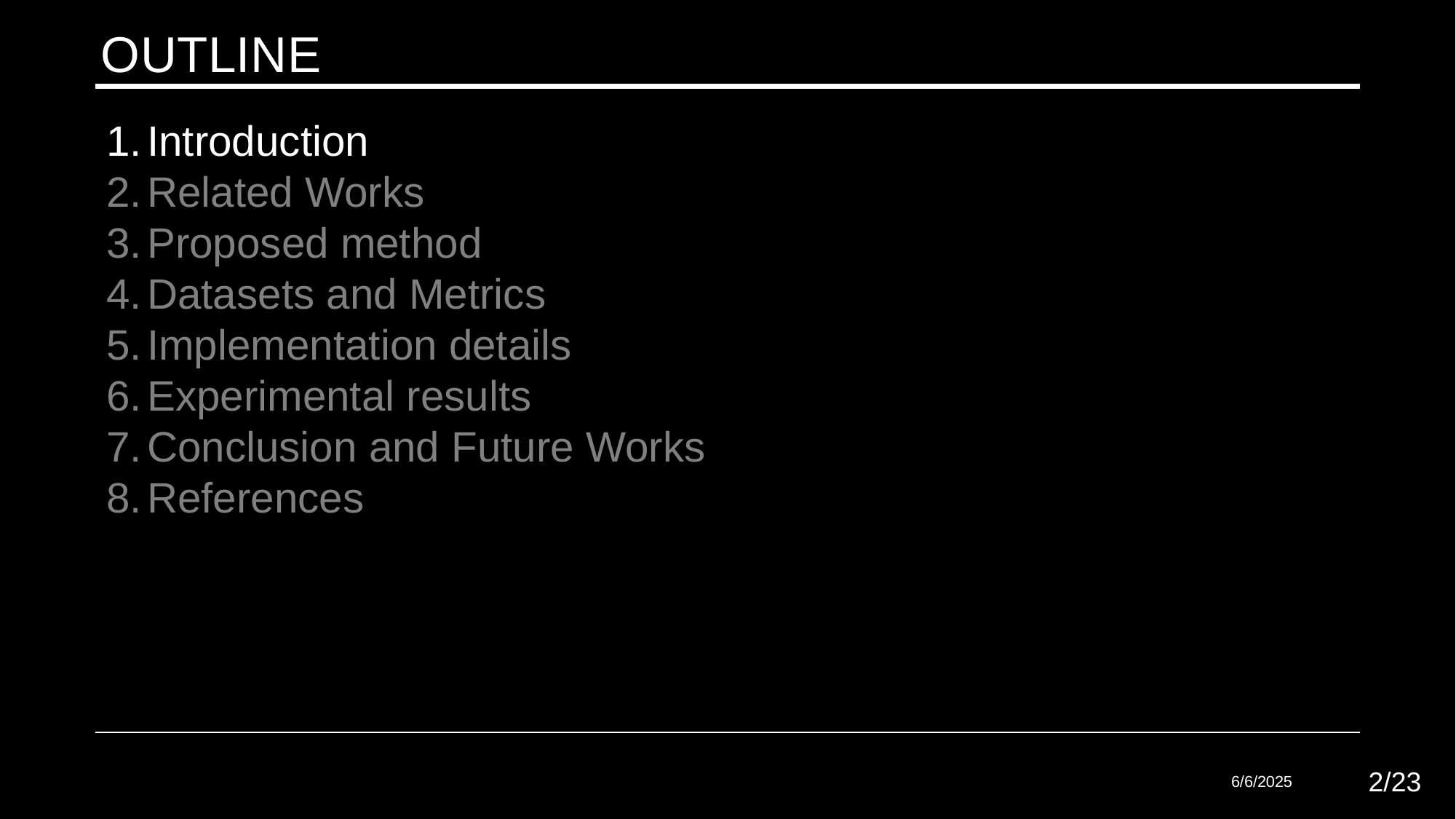

# Outline
Introduction
Related Works
Proposed method
Datasets and Metrics
Implementation details
Experimental results
Conclusion and Future Works
References
6/6/2025
2/23